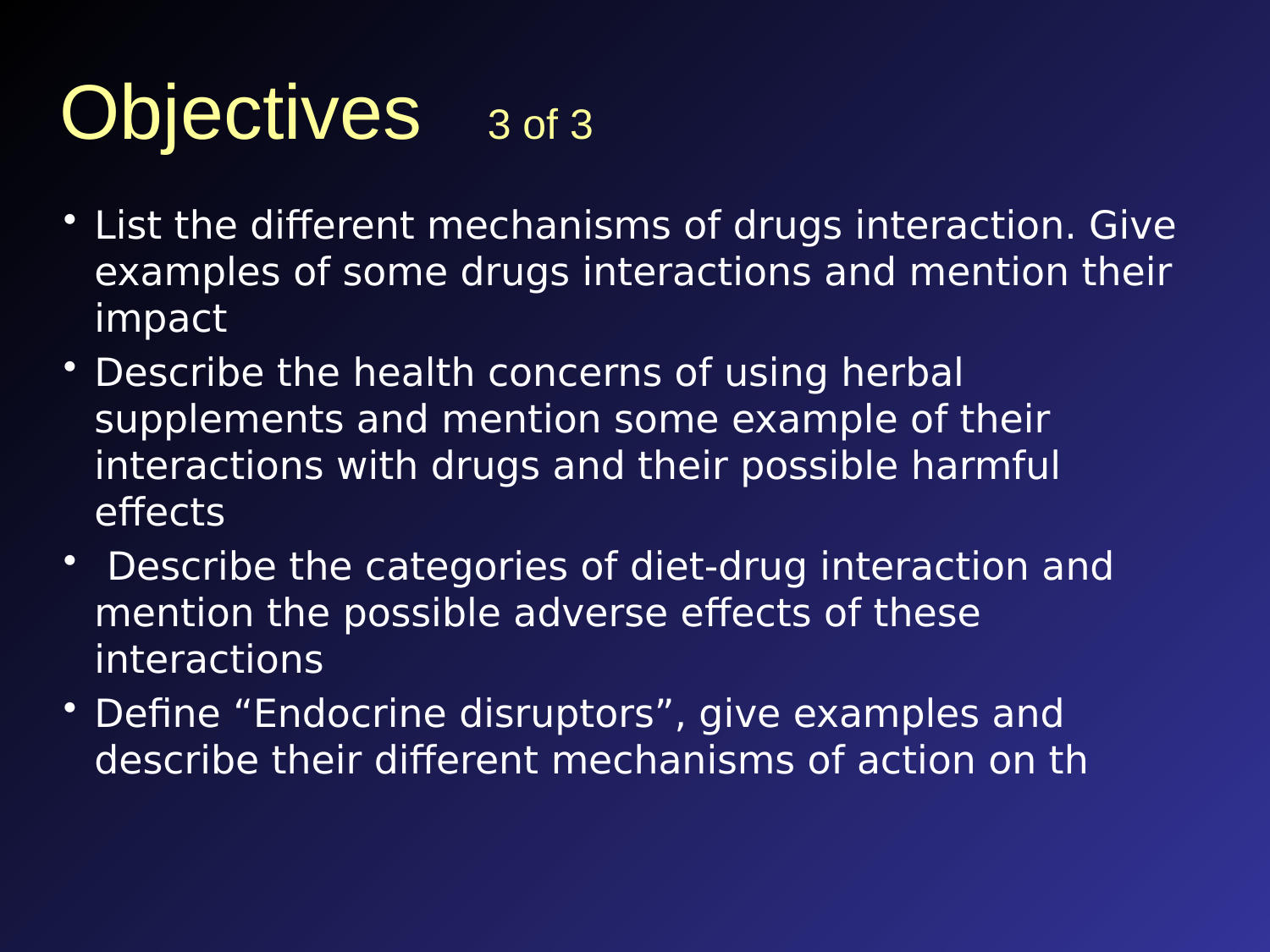

# Objectives   3 of 3
List the different mechanisms of drugs interaction. Give examples of some drugs interactions and mention their impact
Describe the health concerns of using herbal supplements and mention some example of their interactions with drugs and their possible harmful effects
 Describe the categories of diet-drug interaction and mention the possible adverse effects of these interactions
Define “Endocrine disruptors”, give examples and describe their different mechanisms of action on th